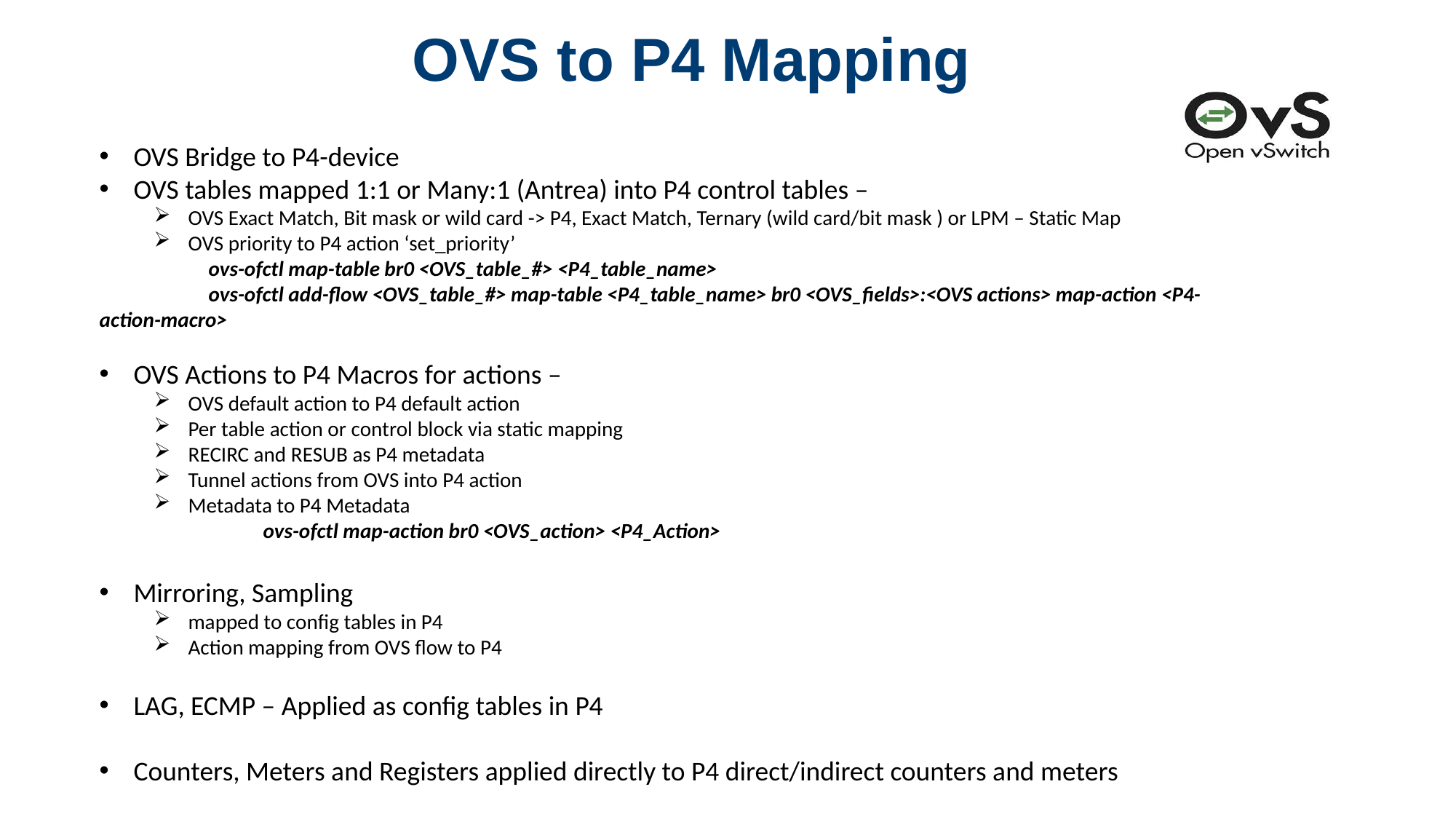

OVS to P4 Mapping
OVS Bridge to P4-device
OVS tables mapped 1:1 or Many:1 (Antrea) into P4 control tables –
OVS Exact Match, Bit mask or wild card -> P4, Exact Match, Ternary (wild card/bit mask ) or LPM – Static Map
OVS priority to P4 action ‘set_priority’
	ovs-ofctl map-table br0 <OVS_table_#> <P4_table_name>
	ovs-ofctl add-flow <OVS_table_#> map-table <P4_table_name> br0 <OVS_fields>:<OVS actions> map-action <P4-action-macro>

OVS Actions to P4 Macros for actions –
OVS default action to P4 default action
Per table action or control block via static mapping
RECIRC and RESUB as P4 metadata
Tunnel actions from OVS into P4 action
Metadata to P4 Metadata
	ovs-ofctl map-action br0 <OVS_action> <P4_Action>

Mirroring, Sampling
mapped to config tables in P4
Action mapping from OVS flow to P4

LAG, ECMP – Applied as config tables in P4

Counters, Meters and Registers applied directly to P4 direct/indirect counters and meters